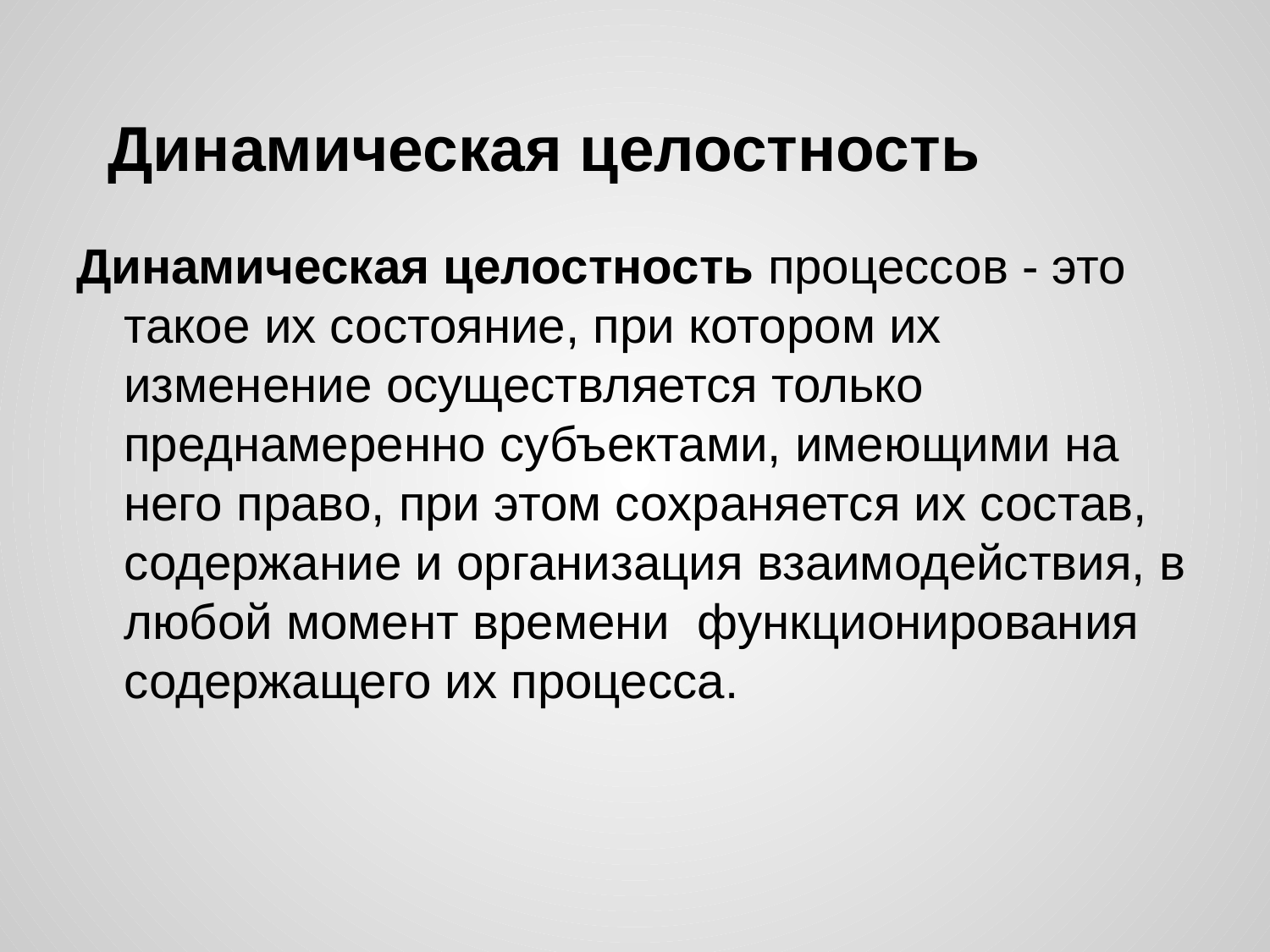

# Динамическая целостность
Динамическая целостность процессов - это такое их состояние, при котором их изменение осуществляется только преднамеренно субъектами, имеющими на него право, при этом сохраняется их состав, содержание и организация взаимодействия, в любой момент времени  функционирования содержащего их процесса.